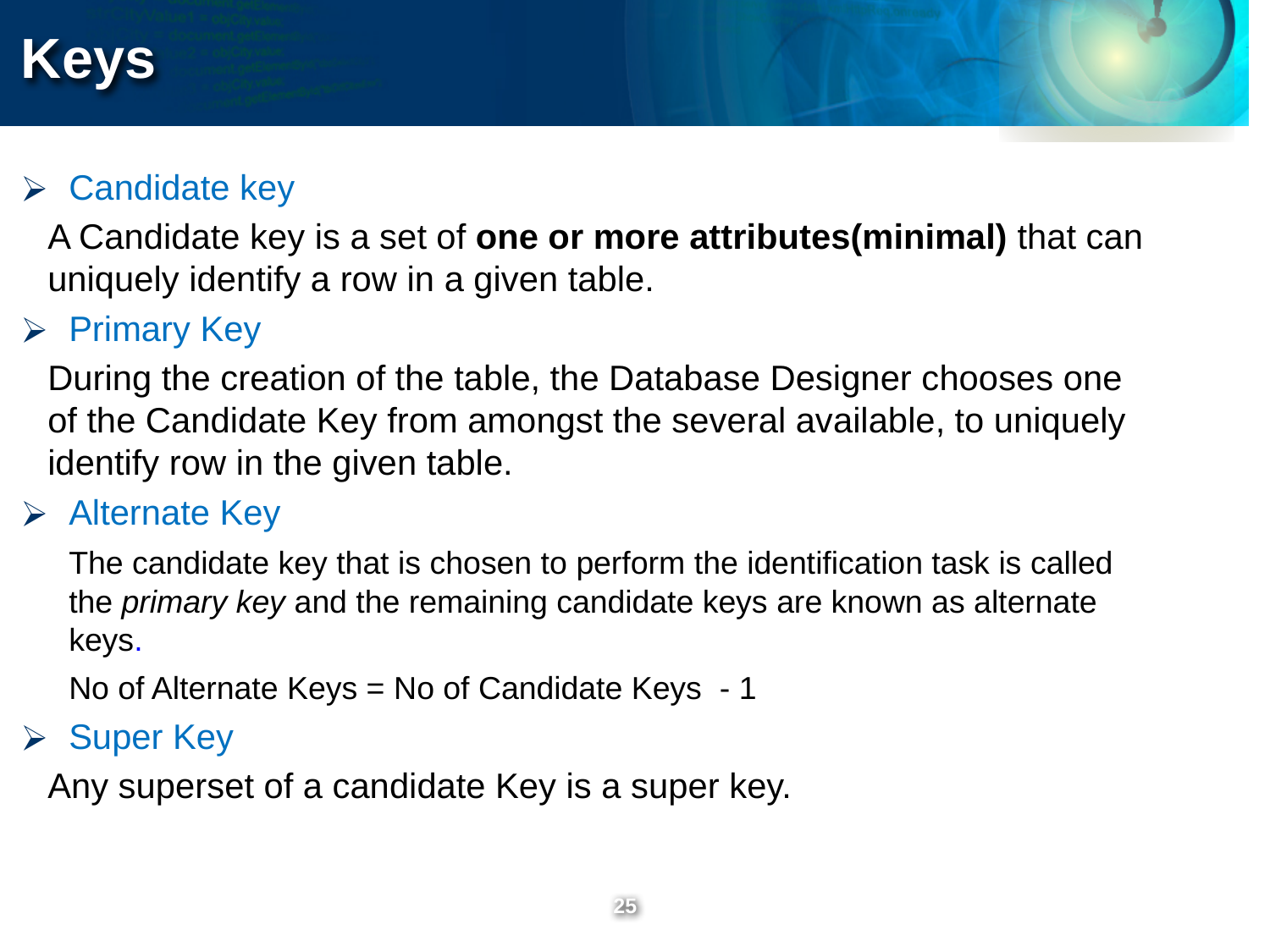

Keys
Candidate key
	A Candidate key is a set of one or more attributes(minimal) that can uniquely identify a row in a given table.
Primary Key
	During the creation of the table, the Database Designer chooses one of the Candidate Key from amongst the several available, to uniquely identify row in the given table.
Alternate Key
	The candidate key that is chosen to perform the identification task is called the primary key and the remaining candidate keys are known as alternate keys.
    	No of Alternate Keys = No of Candidate Keys  - 1
Super Key
	Any superset of a candidate Key is a super key.

25